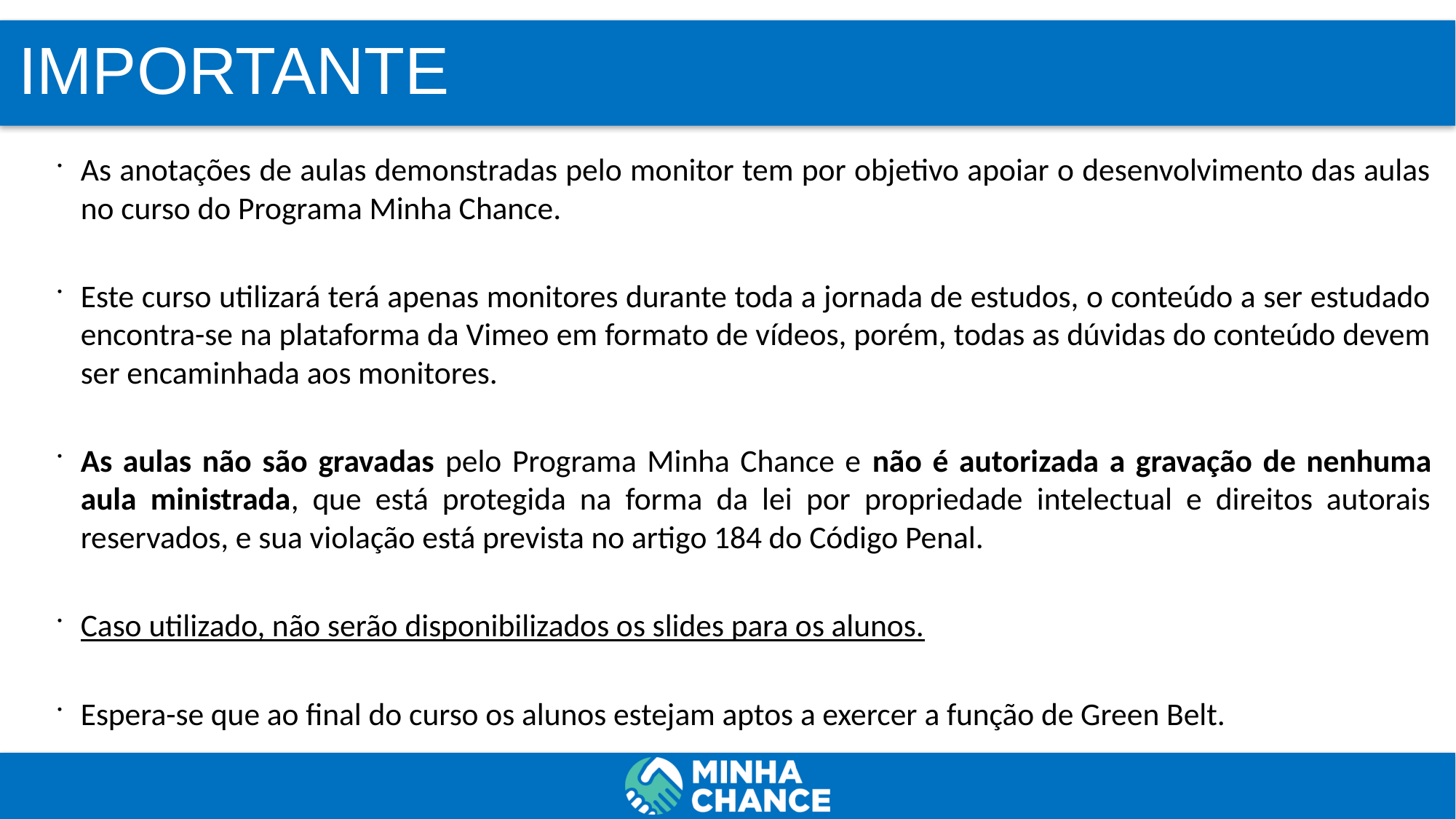

# IMPORTANTE
As anotações de aulas demonstradas pelo monitor tem por objetivo apoiar o desenvolvimento das aulas no curso do Programa Minha Chance.

Este curso utilizará terá apenas monitores durante toda a jornada de estudos, o conteúdo a ser estudado encontra-se na plataforma da Vimeo em formato de vídeos, porém, todas as dúvidas do conteúdo devem ser encaminhada aos monitores.

As aulas não são gravadas pelo Programa Minha Chance e não é autorizada a gravação de nenhuma aula ministrada, que está protegida na forma da lei por propriedade intelectual e direitos autorais reservados, e sua violação está prevista no artigo 184 do Código Penal.

Caso utilizado, não serão disponibilizados os slides para os alunos.

Espera-se que ao final do curso os alunos estejam aptos a exercer a função de Green Belt.